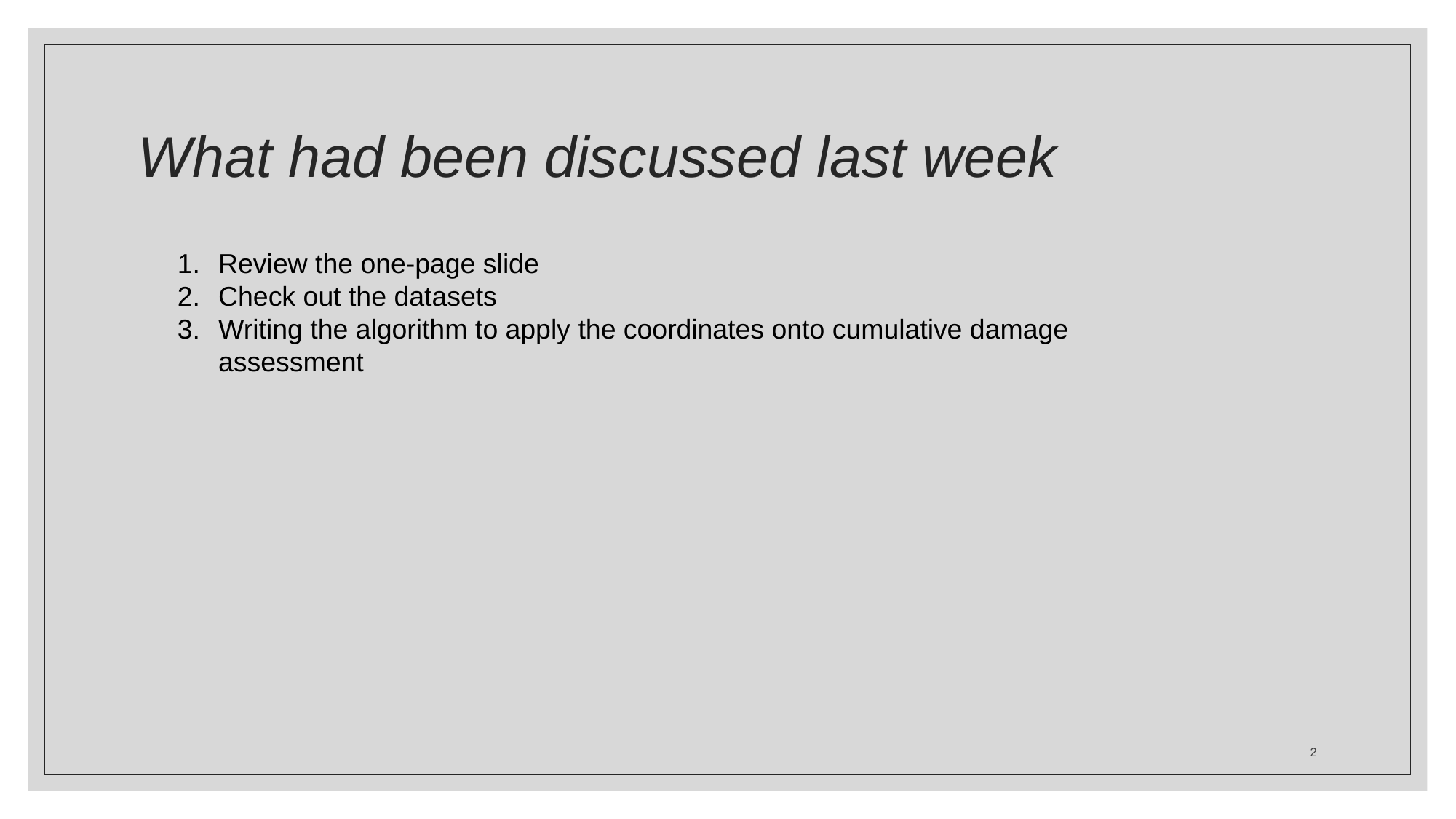

# What had been discussed last week
Review the one-page slide
Check out the datasets
Writing the algorithm to apply the coordinates onto cumulative damage assessment

2